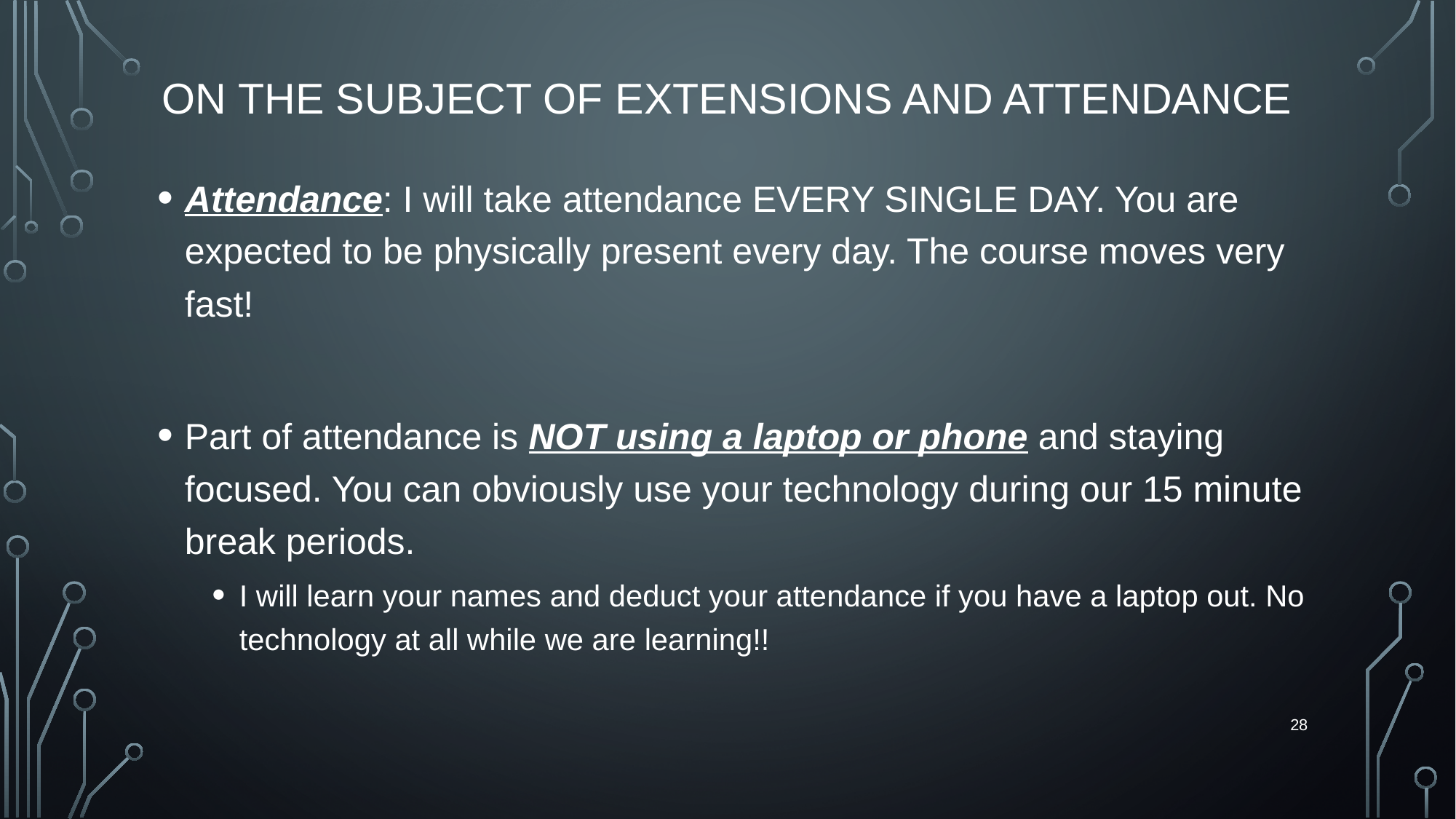

# On the subject of extensions and Attendance
Attendance: I will take attendance EVERY SINGLE DAY. You are expected to be physically present every day. The course moves very fast!

Part of attendance is NOT using a laptop or phone and staying focused. You can obviously use your technology during our 15 minute break periods.
I will learn your names and deduct your attendance if you have a laptop out. No technology at all while we are learning!!
28